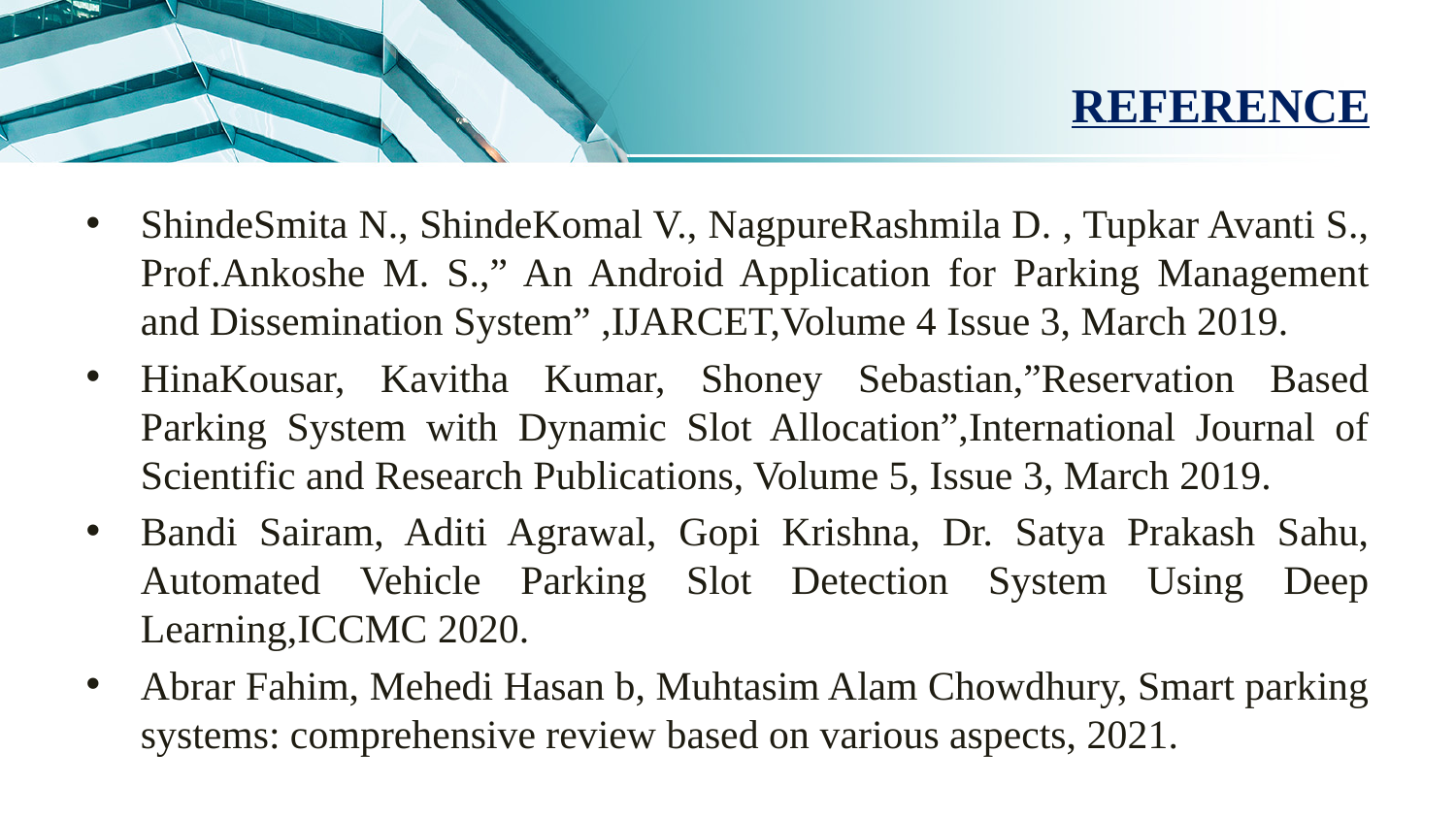

# REFERENCE
ShindeSmita N., ShindeKomal V., NagpureRashmila D. , Tupkar Avanti S., Prof.Ankoshe M. S.,” An Android Application for Parking Management and Dissemination System” ,IJARCET,Volume 4 Issue 3, March 2019.
HinaKousar, Kavitha Kumar, Shoney Sebastian,”Reservation Based Parking System with Dynamic Slot Allocation”,International Journal of Scientific and Research Publications, Volume 5, Issue 3, March 2019.
Bandi Sairam, Aditi Agrawal, Gopi Krishna, Dr. Satya Prakash Sahu, Automated Vehicle Parking Slot Detection System Using Deep Learning,ICCMC 2020.
Abrar Fahim, Mehedi Hasan b, Muhtasim Alam Chowdhury, Smart parking systems: comprehensive review based on various aspects, 2021.